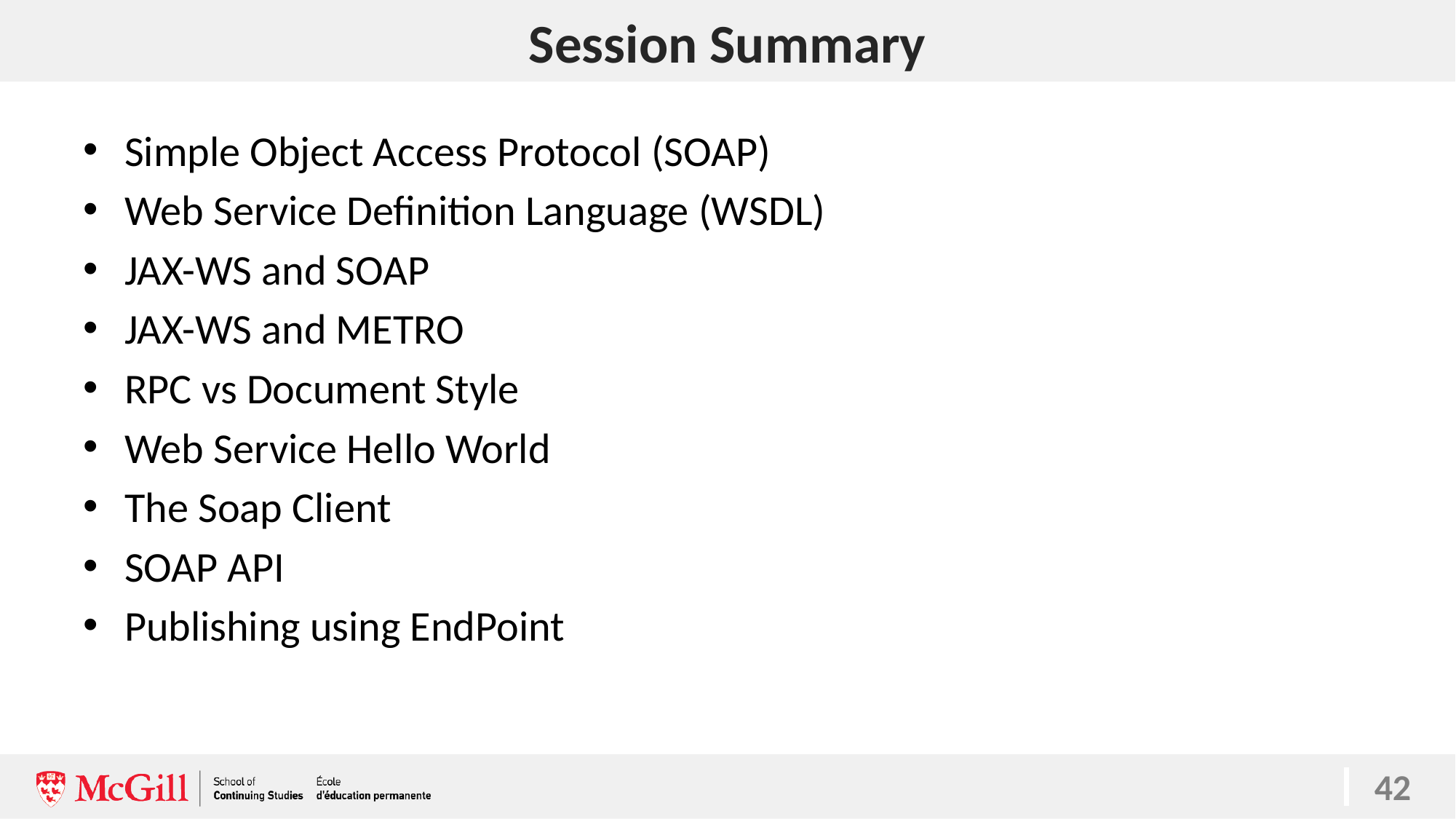

# Session Summary
Simple Object Access Protocol (SOAP)
Web Service Definition Language (WSDL)
JAX-WS and SOAP
JAX-WS and METRO
RPC vs Document Style
Web Service Hello World
The Soap Client
SOAP API
Publishing using EndPoint